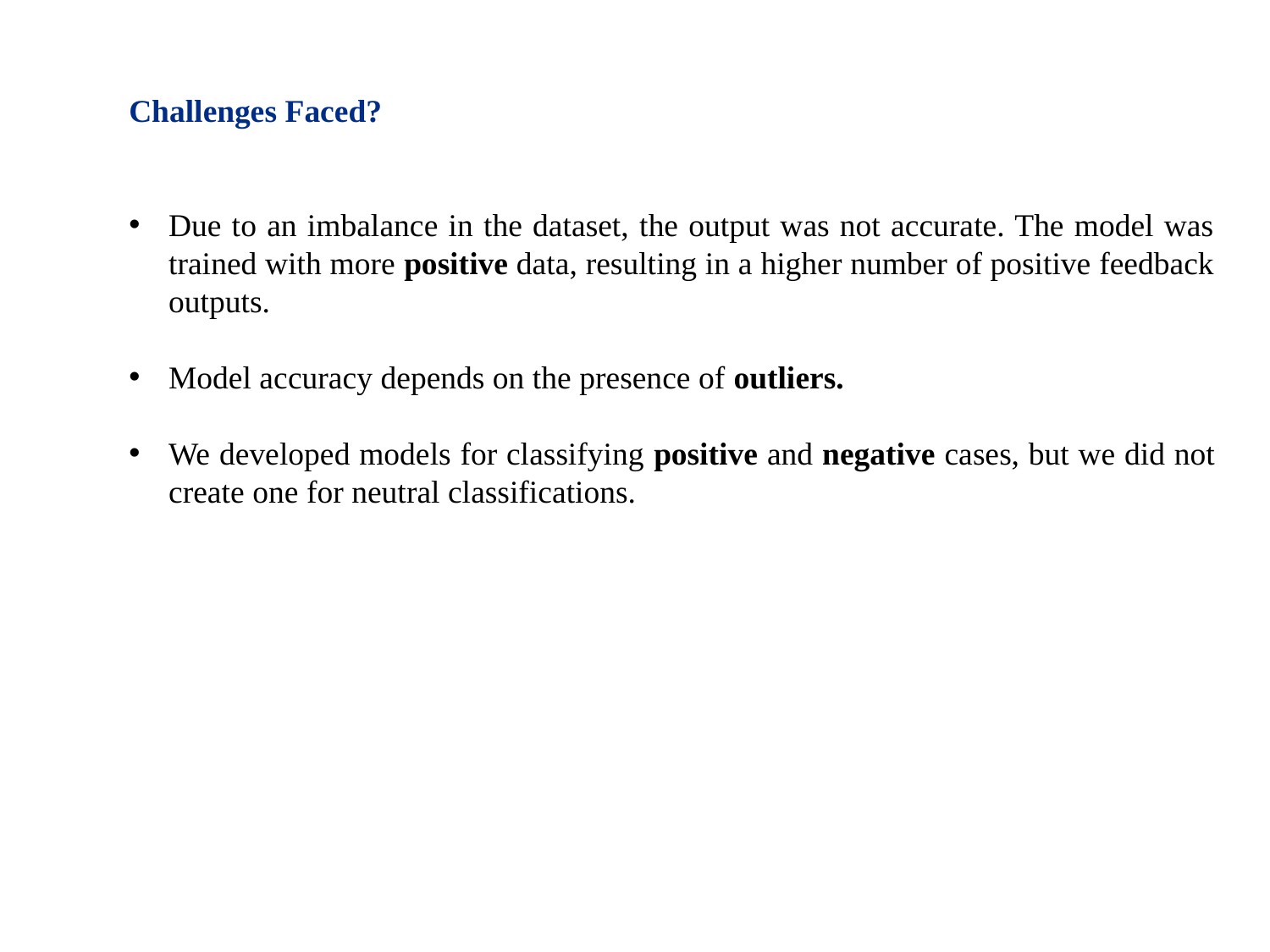

Challenges Faced?

Due to an imbalance in the dataset, the output was not accurate. The model was trained with more positive data, resulting in a higher number of positive feedback outputs.

Model accuracy depends on the presence of outliers.

We developed models for classifying positive and negative cases, but we did not create one for neutral classifications.